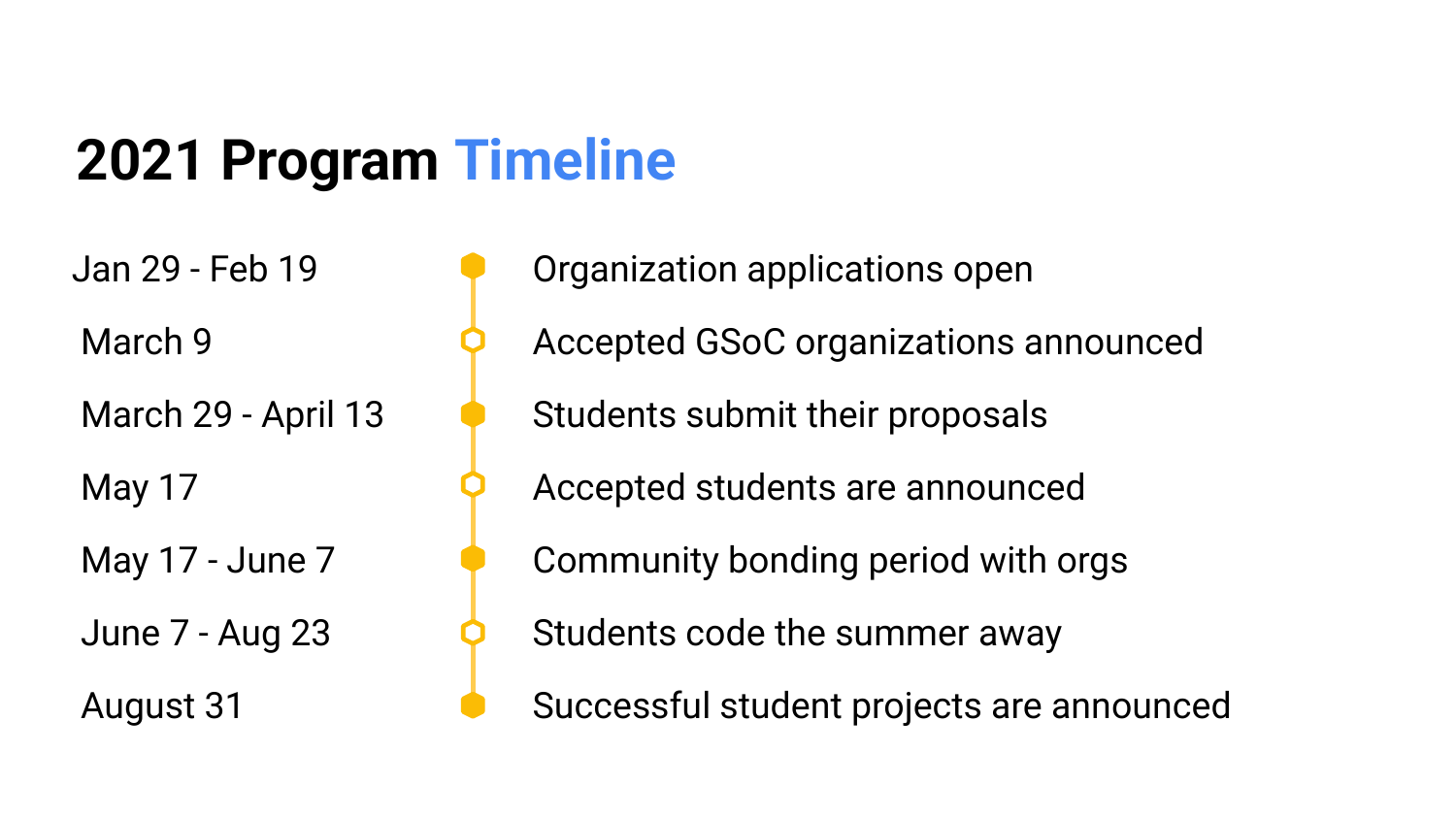

# 2021 Program Timeline
Jan 29 - Feb 19
Organization applications open

 March 9
Accepted GSoC organizations announced

 March 29 - April 13
Students submit their proposals

 May 17
Accepted students are announced

 May 17 - June 7
Community bonding period with orgs

 June 7 - Aug 23
Students code the summer away

 August 31
Successful student projects are announced